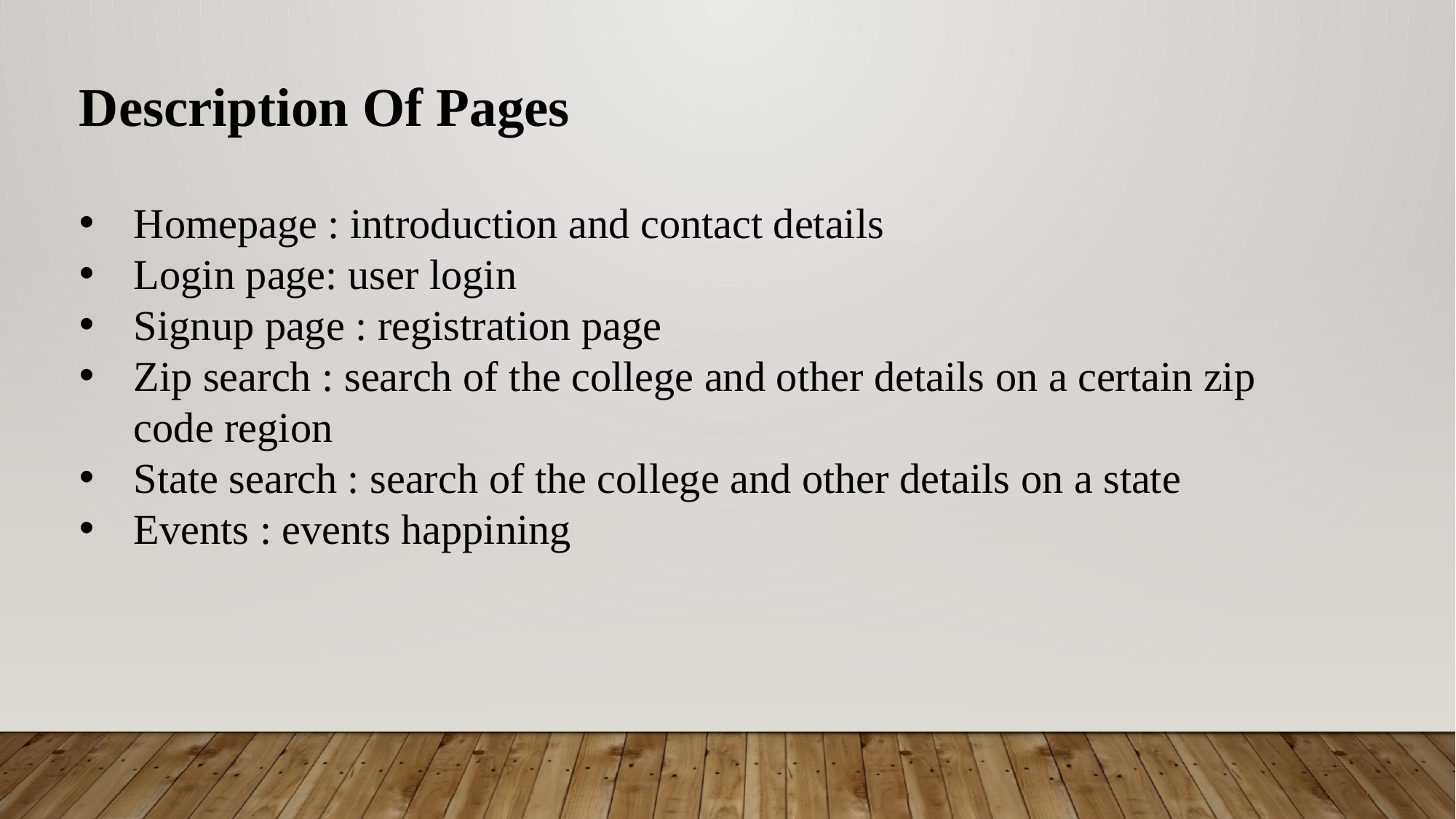

Description Of Pages
Homepage : introduction and contact details
Login page: user login
Signup page : registration page
Zip search : search of the college and other details on a certain zip code region
State search : search of the college and other details on a state
Events : events happining